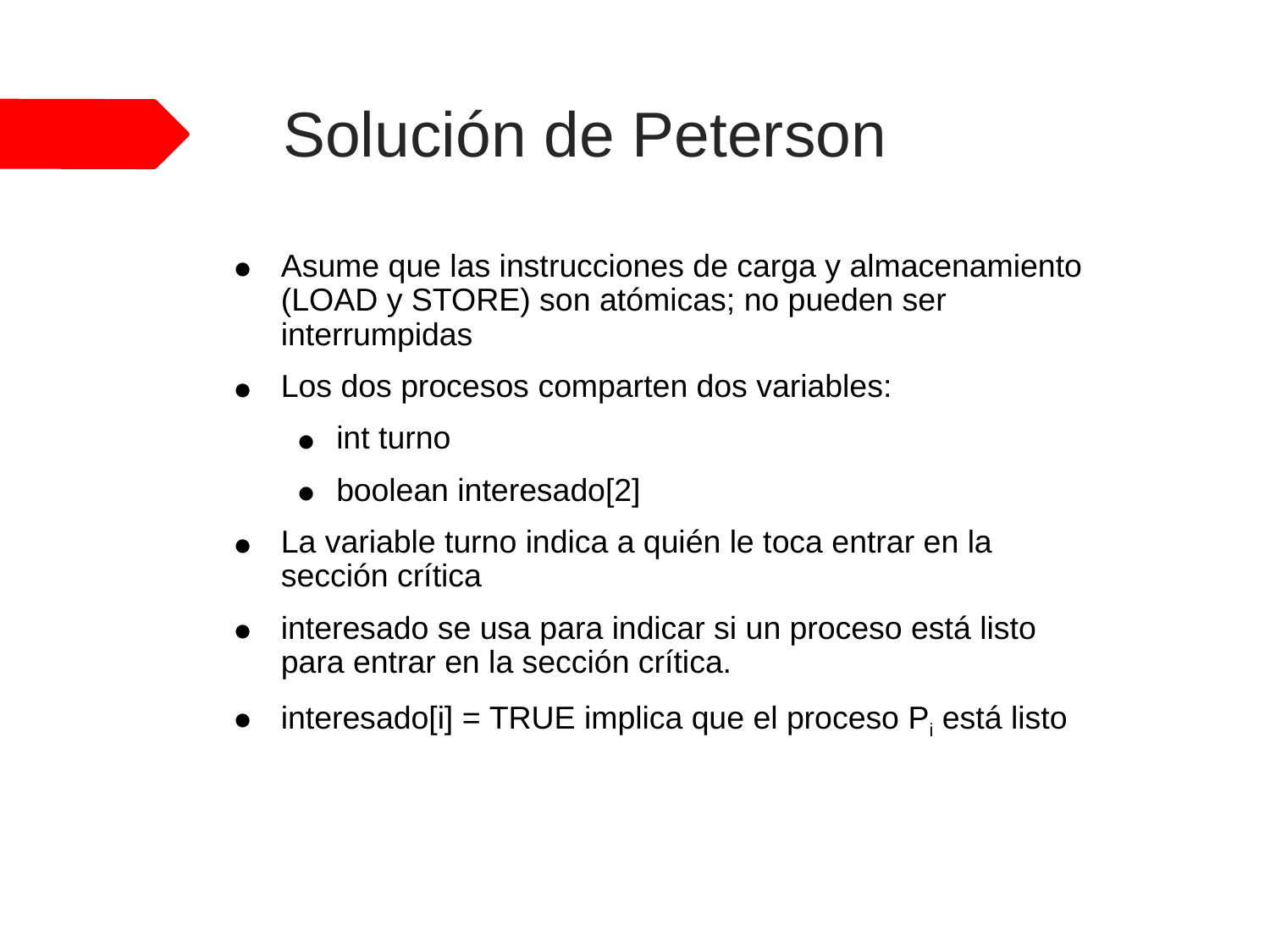

# Solución de Peterson
Asume que las instrucciones de carga y almacenamiento (LOAD y STORE) son atómicas; no pueden ser interrumpidas
Los dos procesos comparten dos variables:
int turno
boolean interesado[2]
La variable turno indica a quién le toca entrar en la sección crítica
interesado se usa para indicar si un proceso está listo para entrar en la sección crítica.
interesado[i] = TRUE implica que el proceso Pi está listo